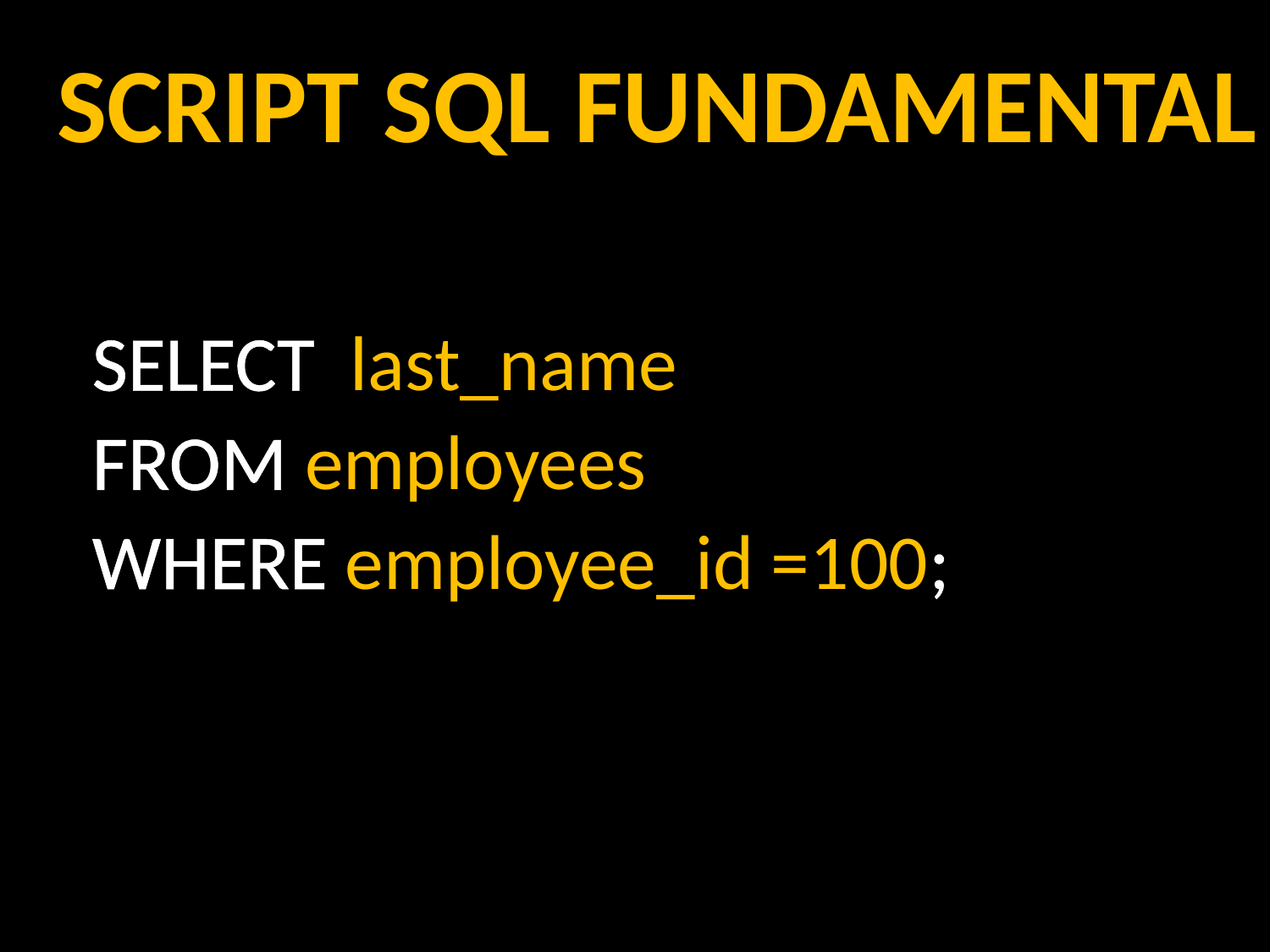

# SCRIPT SQL FUNDAMENTAL
	SELECT  last_name
	FROM employees
	WHERE employee_id =100;